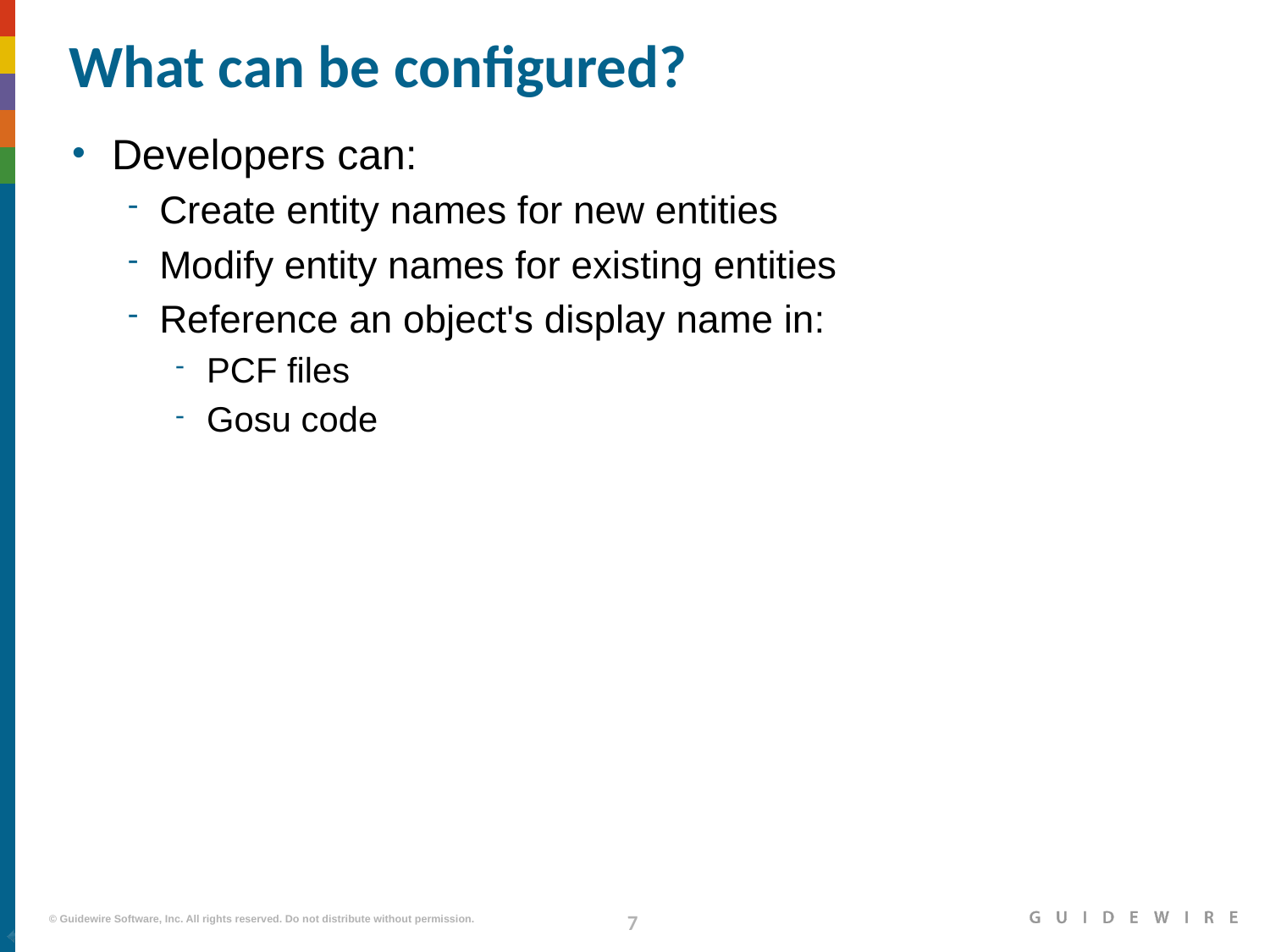

# What can be configured?
Developers can:
Create entity names for new entities
Modify entity names for existing entities
Reference an object's display name in:
PCF files
Gosu code